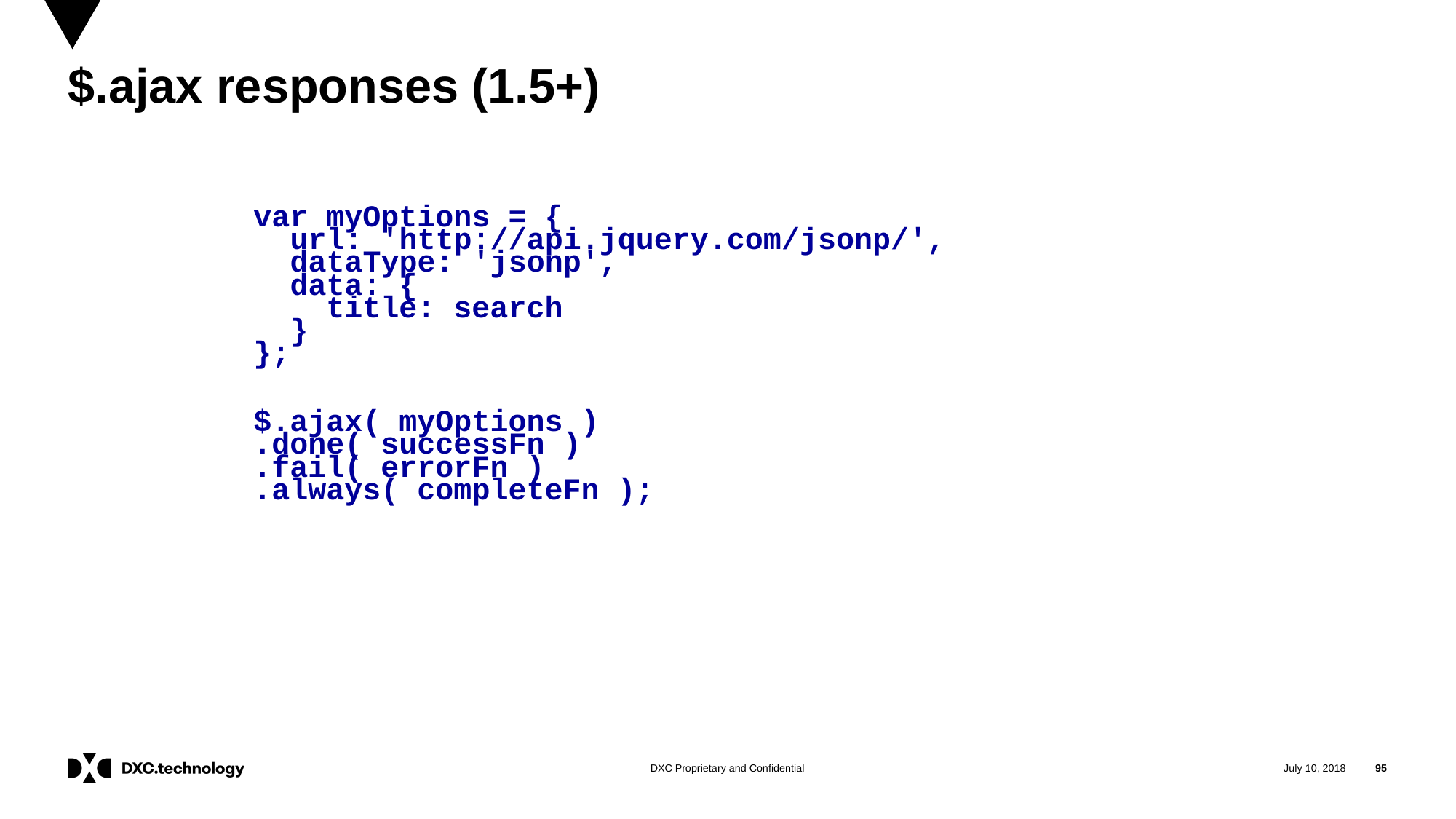

# $.ajax responses (1.5+)
var myOptions = {
  url: 'http://api.jquery.com/jsonp/',
  dataType: 'jsonp',
  data: {
    title: search
  }
};

$.ajax( myOptions )
.done( successFn )
.fail( errorFn )
.always( completeFn );